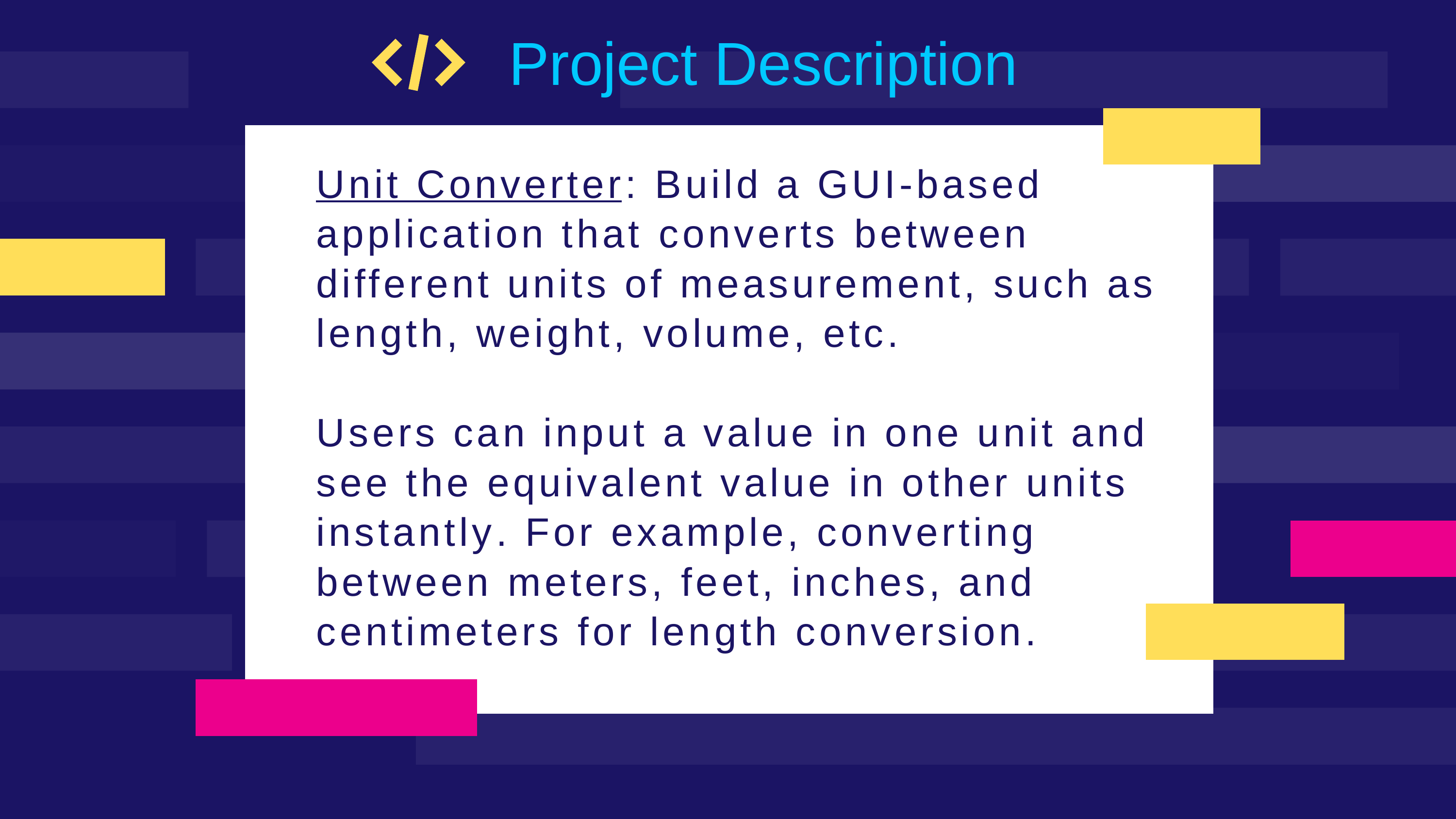

Project Description

Unit Converter: Build a GUI-based application that converts between different units of measurement, such as length, weight, volume, etc.

Users can input a value in one unit and see the equivalent value in other units instantly. For example, converting between meters, feet, inches, and centimeters for length conversion.